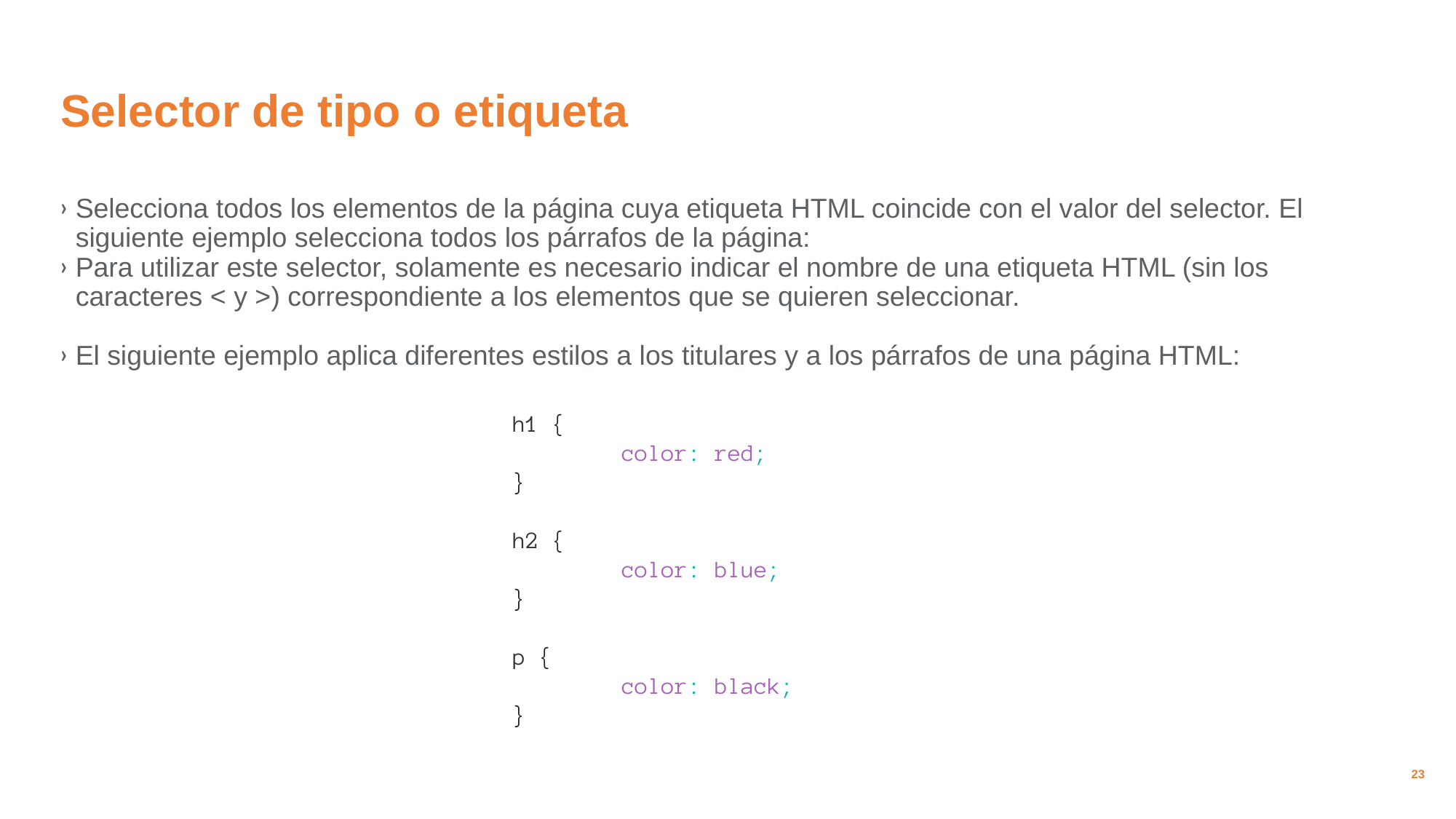

# Selector de tipo o etiqueta
Selecciona todos los elementos de la página cuya etiqueta HTML coincide con el valor del selector. El siguiente ejemplo selecciona todos los párrafos de la página:
Para utilizar este selector, solamente es necesario indicar el nombre de una etiqueta HTML (sin los caracteres < y >) correspondiente a los elementos que se quieren seleccionar.

El siguiente ejemplo aplica diferentes estilos a los titulares y a los párrafos de una página HTML:

h1 {
	color: red;
}

h2 {
	color: blue;
}

p {
	color: black;
}
23